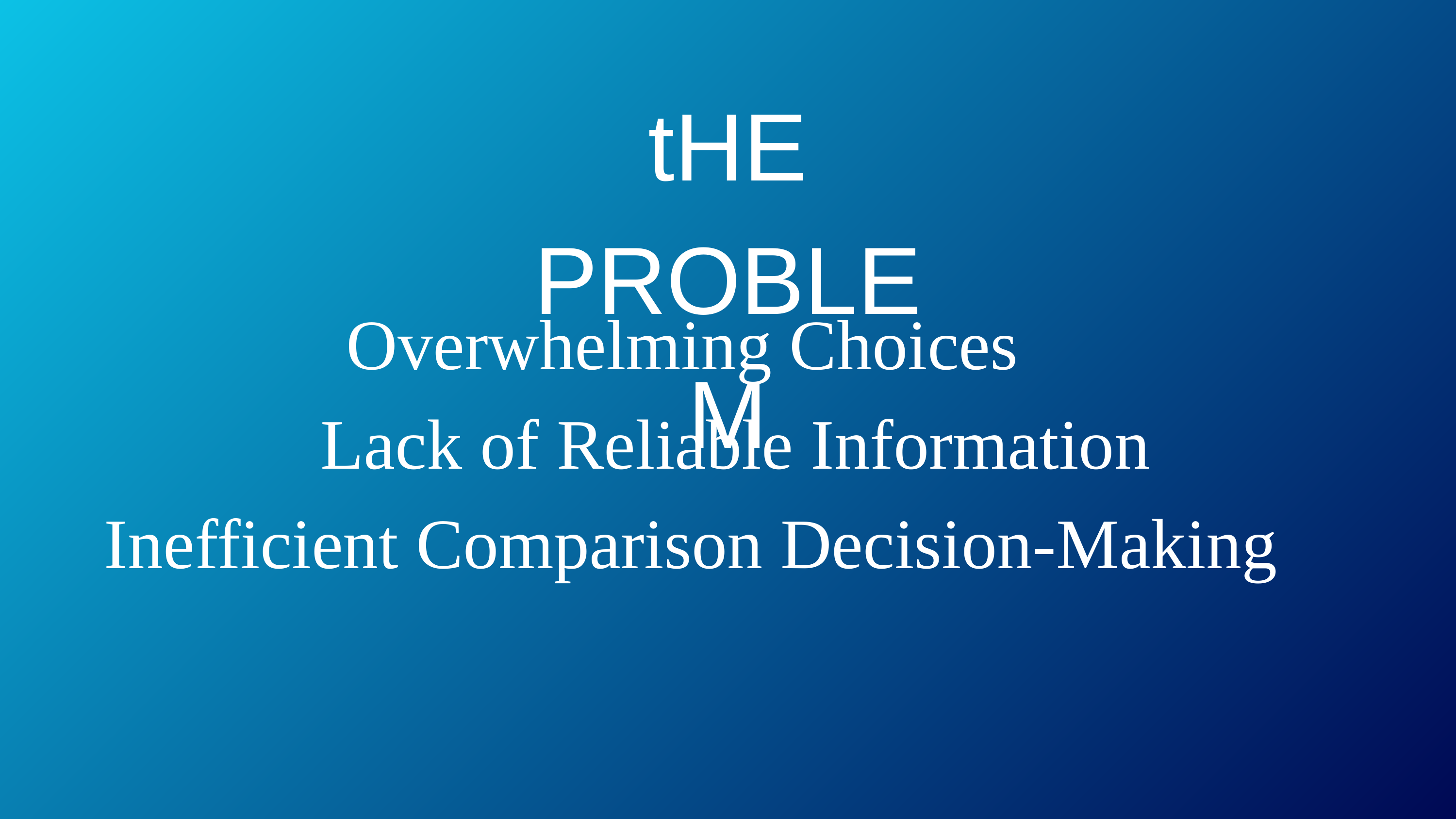

tHE PROBLEM
Overwhelming Choices
     Lack of Reliable Information
Inefficient Comparison Decision-Making